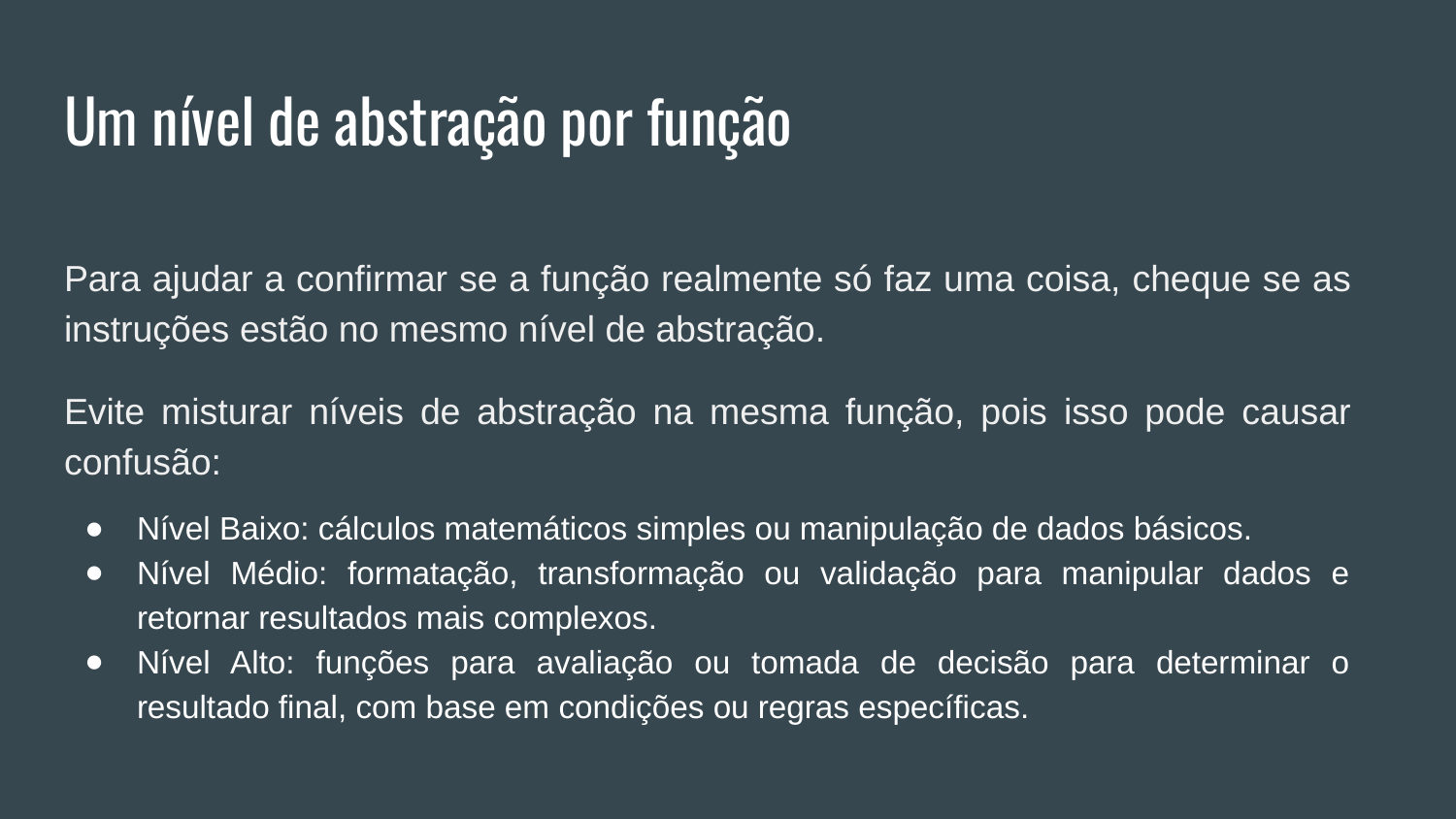

# Um nível de abstração por função
Para ajudar a confirmar se a função realmente só faz uma coisa, cheque se as instruções estão no mesmo nível de abstração.
Evite misturar níveis de abstração na mesma função, pois isso pode causar confusão:
Nível Baixo: cálculos matemáticos simples ou manipulação de dados básicos.
Nível Médio: formatação, transformação ou validação para manipular dados e retornar resultados mais complexos.
Nível Alto: funções para avaliação ou tomada de decisão para determinar o resultado final, com base em condições ou regras específicas.